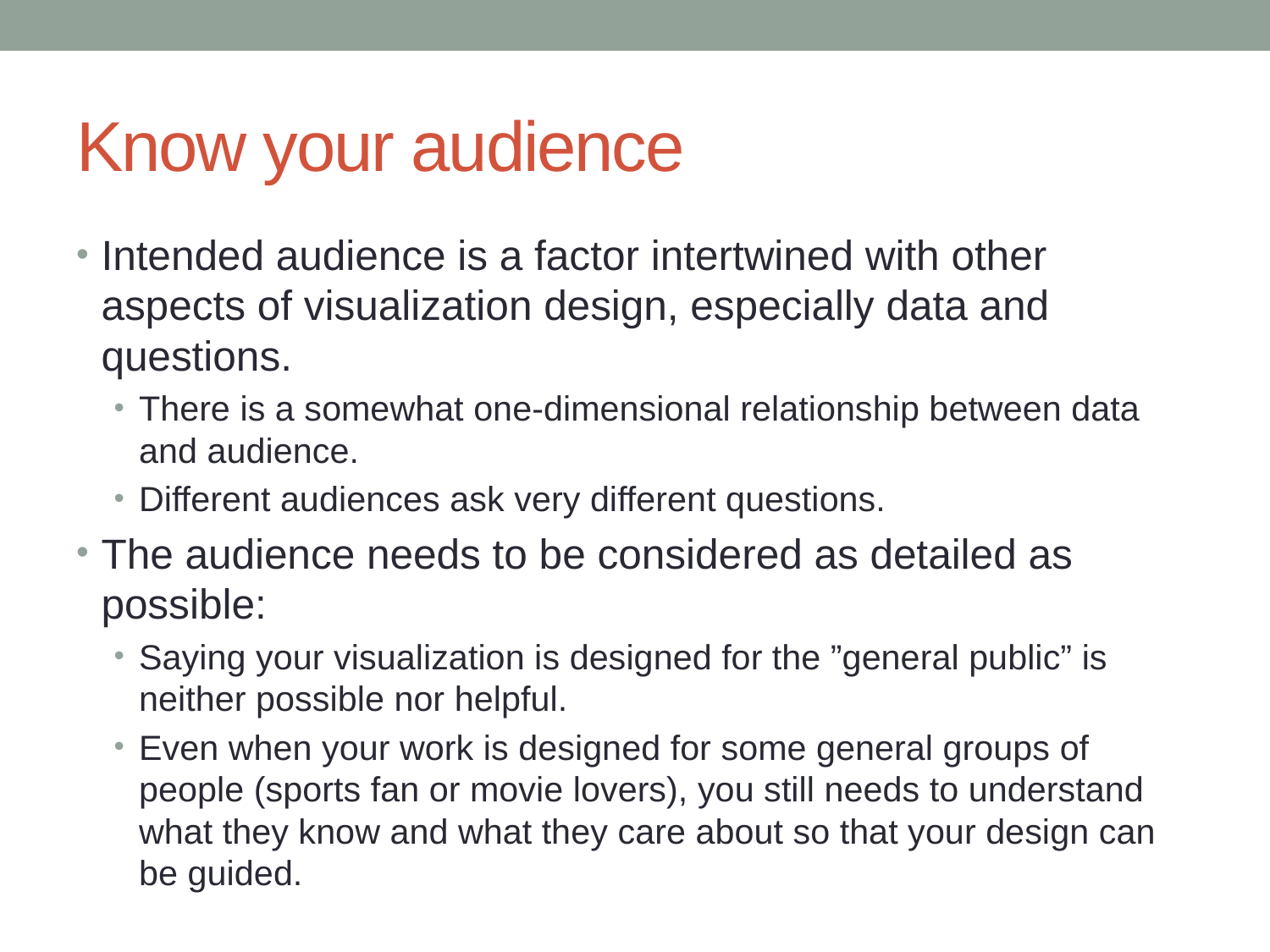

# Know your audience
Intended audience is a factor intertwined with other aspects of visualization design, especially data and questions.
There is a somewhat one-dimensional relationship between data and audience.
Different audiences ask very different questions.
The audience needs to be considered as detailed as possible:
Saying your visualization is designed for the ”general public” is neither possible nor helpful.
Even when your work is designed for some general groups of people (sports fan or movie lovers), you still needs to understand what they know and what they care about so that your design can be guided.